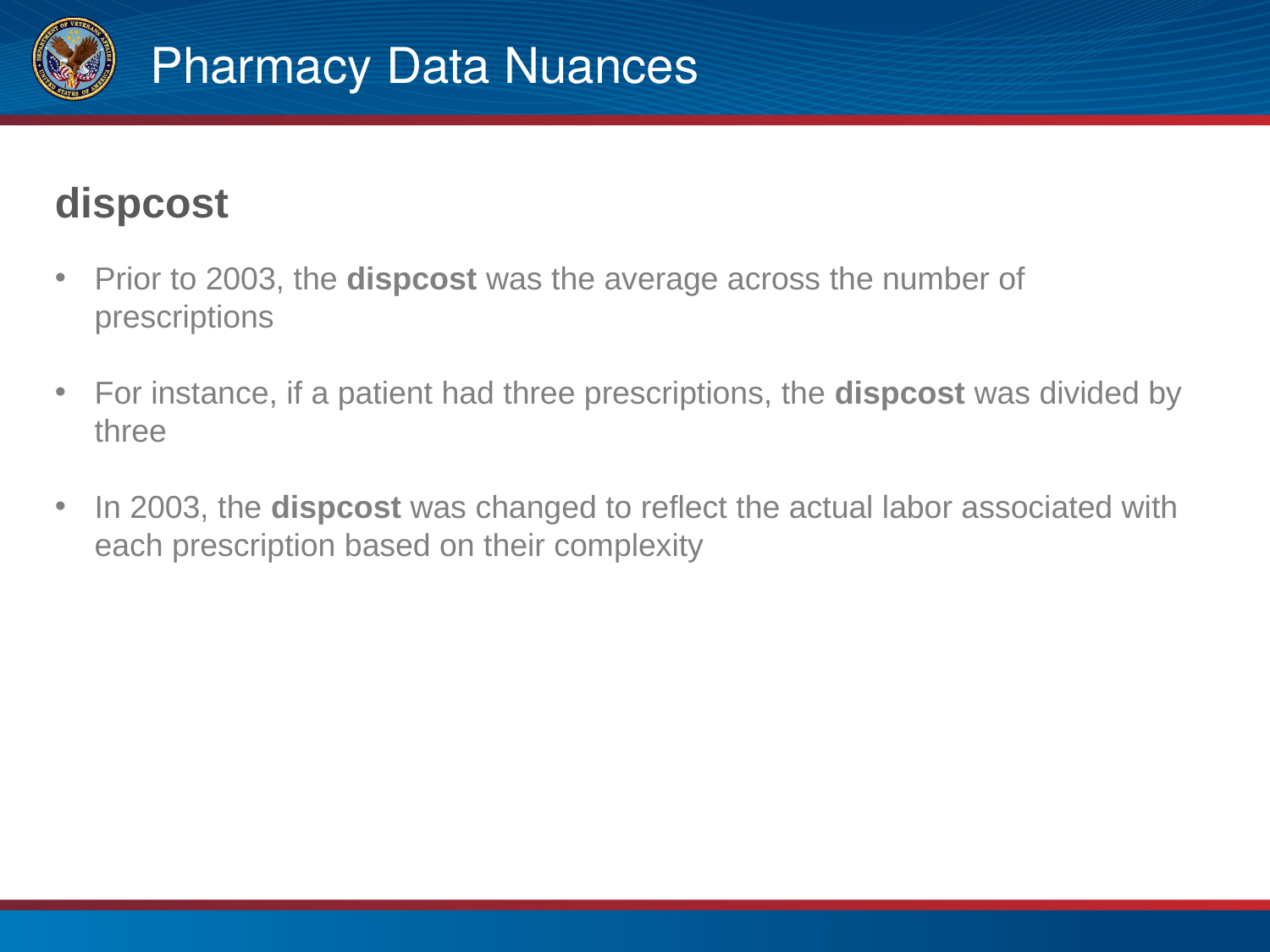

# Pharmacy Data Nuances
dispcost
Prior to 2003, the dispcost was the average across the number of prescriptions

For instance, if a patient had three prescriptions, the dispcost was divided by three

In 2003, the dispcost was changed to reflect the actual labor associated with each prescription based on their complexity